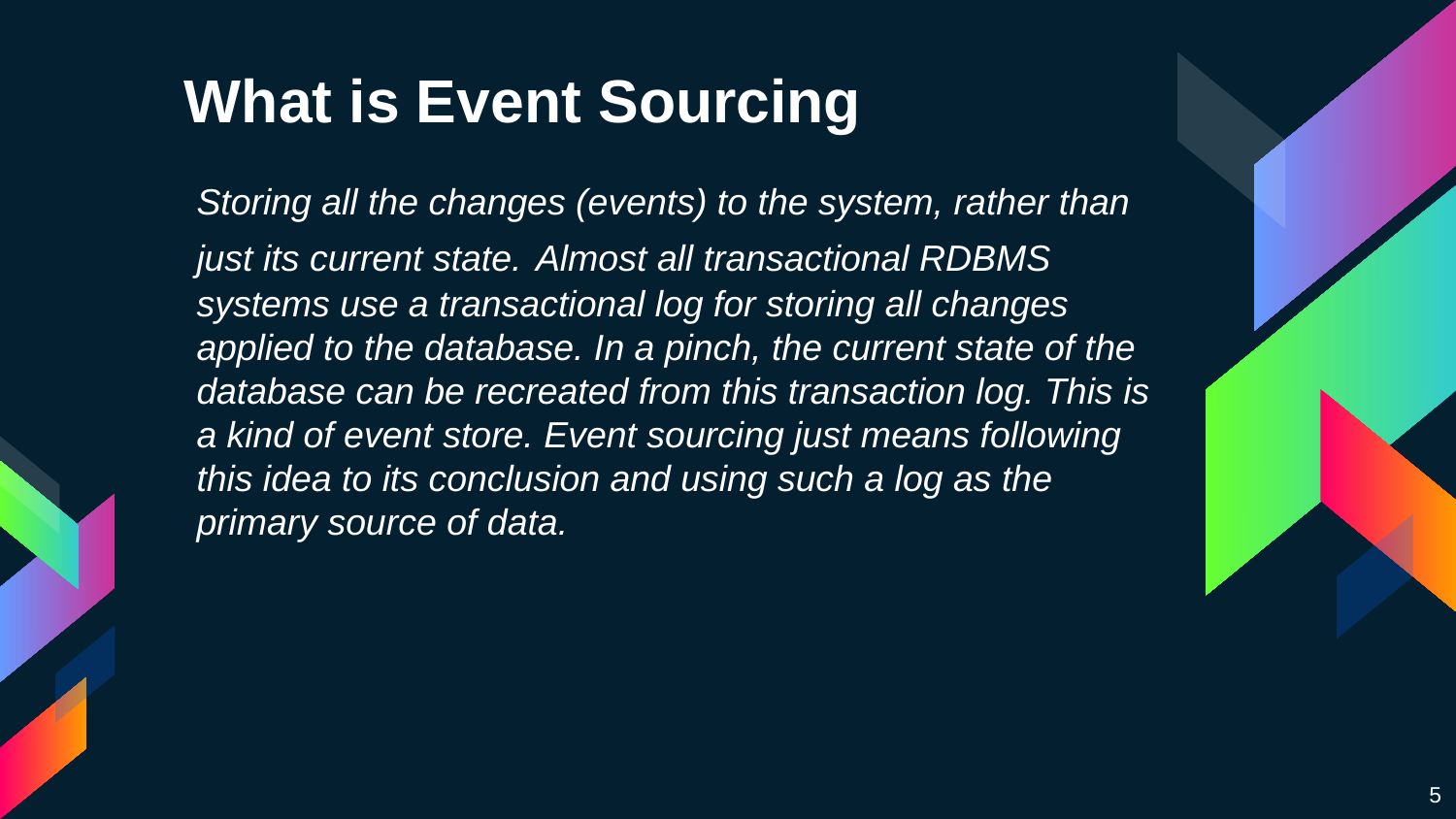

# What is Event Sourcing
Storing all the changes (events) to the system, rather than just its current state. Almost all transactional RDBMS systems use a transactional log for storing all changes applied to the database. In a pinch, the current state of the database can be recreated from this transaction log. This is a kind of event store. Event sourcing just means following this idea to its conclusion and using such a log as the primary source of data.
5